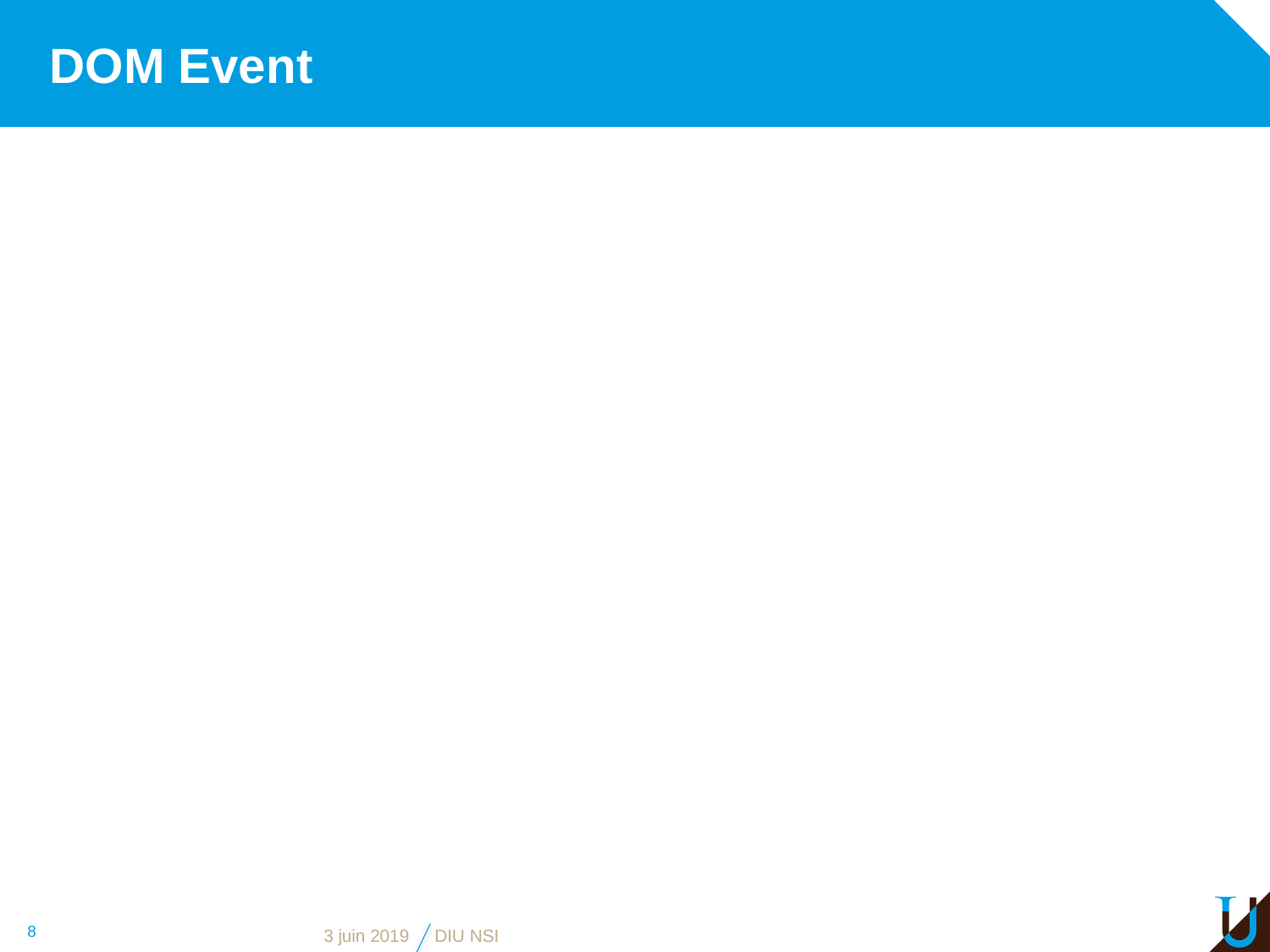

# DOM Event

8
3 juin 2019
DIU NSI